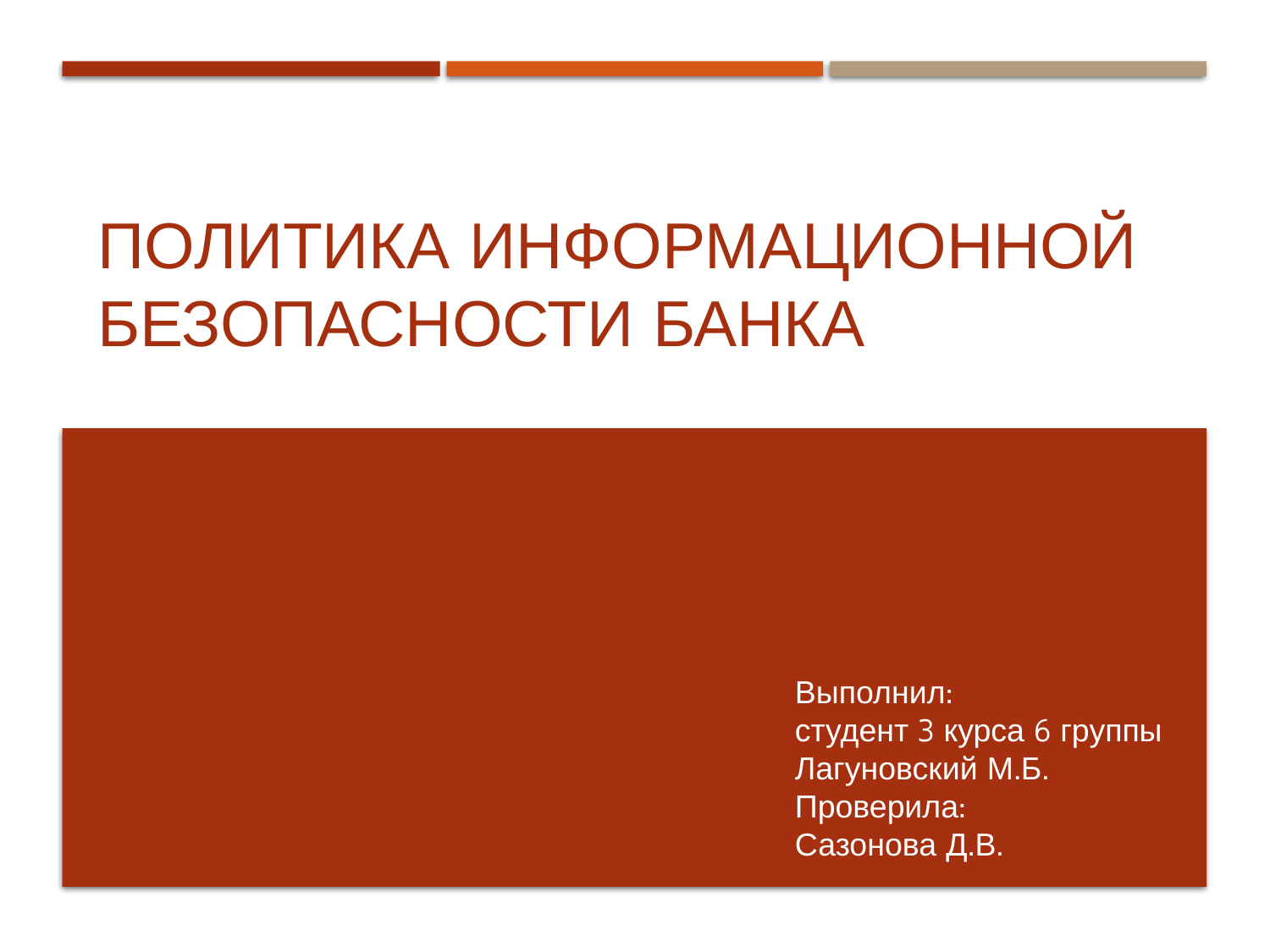

# Политика информационной безопасности БАНКА
Выполнил:
студент 3 курса 6 группы
Лагуновский М.Б.
Проверила:
Сазонова Д.В.